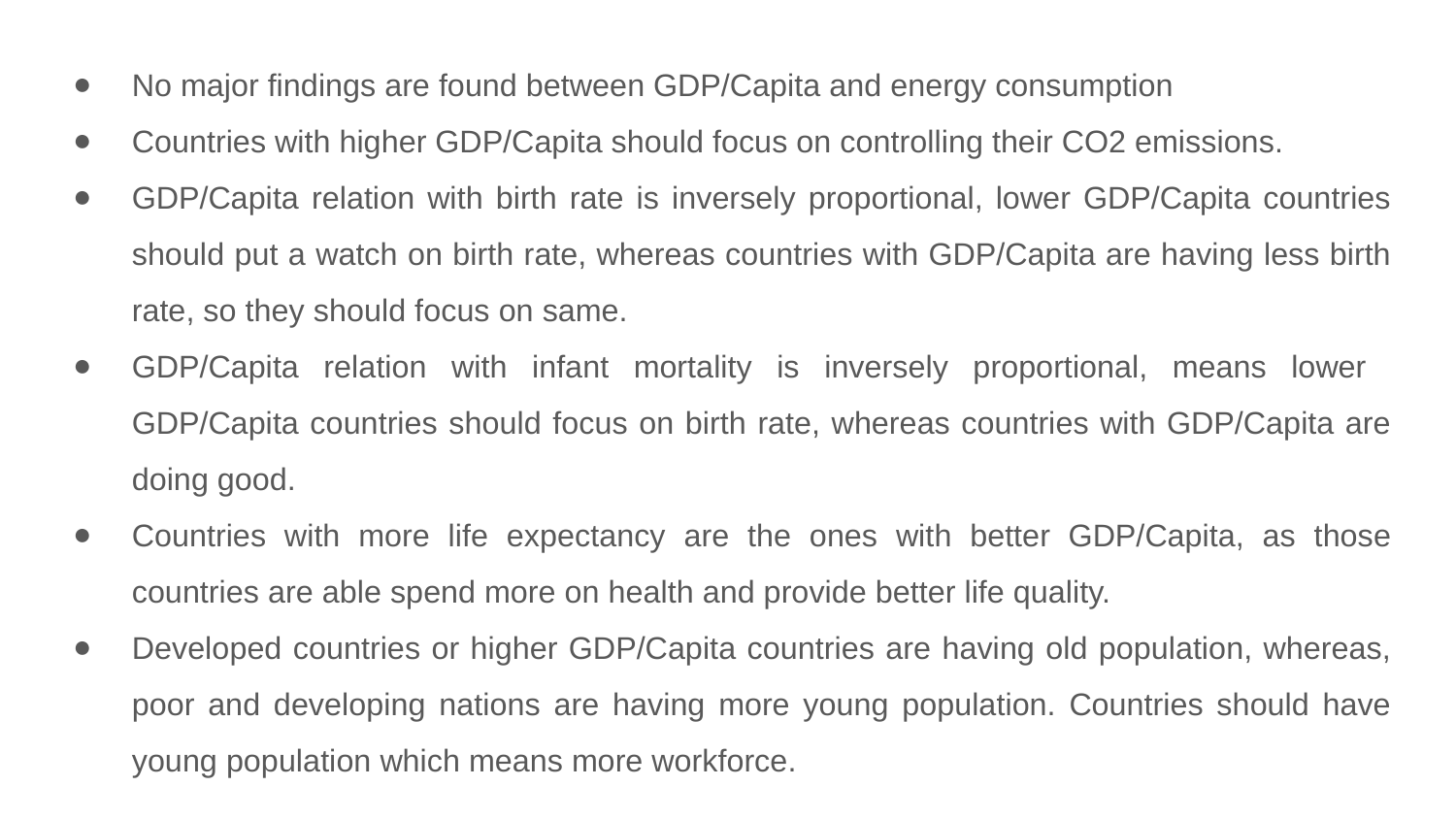

No major findings are found between GDP/Capita and energy consumption
Countries with higher GDP/Capita should focus on controlling their CO2 emissions.
GDP/Capita relation with birth rate is inversely proportional, lower GDP/Capita countries should put a watch on birth rate, whereas countries with GDP/Capita are having less birth rate, so they should focus on same.
GDP/Capita relation with infant mortality is inversely proportional, means lower  GDP/Capita countries should focus on birth rate, whereas countries with GDP/Capita are doing good.
Countries with more life expectancy are the ones with better GDP/Capita, as those countries are able spend more on health and provide better life quality.
Developed countries or higher GDP/Capita countries are having old population, whereas, poor and developing nations are having more young population. Countries should have young population which means more workforce.